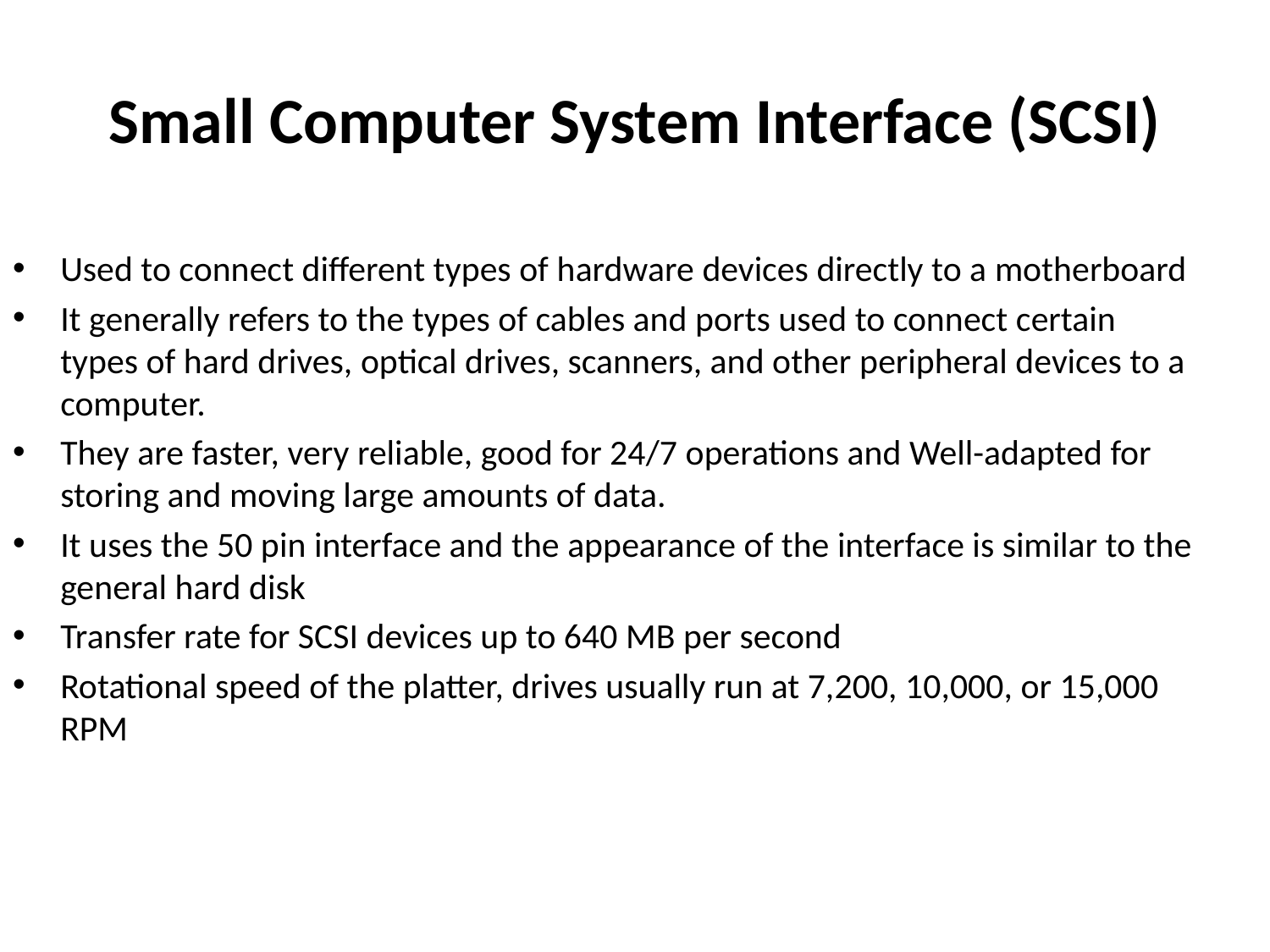

# Small Computer System Interface (SCSI)

Used to connect different types of hardware devices directly to a motherboard
It generally refers to the types of cables and ports used to connect certain types of hard drives, optical drives, scanners, and other peripheral devices to a computer.
They are faster, very reliable, good for 24/7 operations and Well-adapted for storing and moving large amounts of data.
It uses the 50 pin interface and the appearance of the interface is similar to the general hard disk
Transfer rate for SCSI devices up to 640 MB per second
Rotational speed of the platter, drives usually run at 7,200, 10,000, or 15,000 RPM